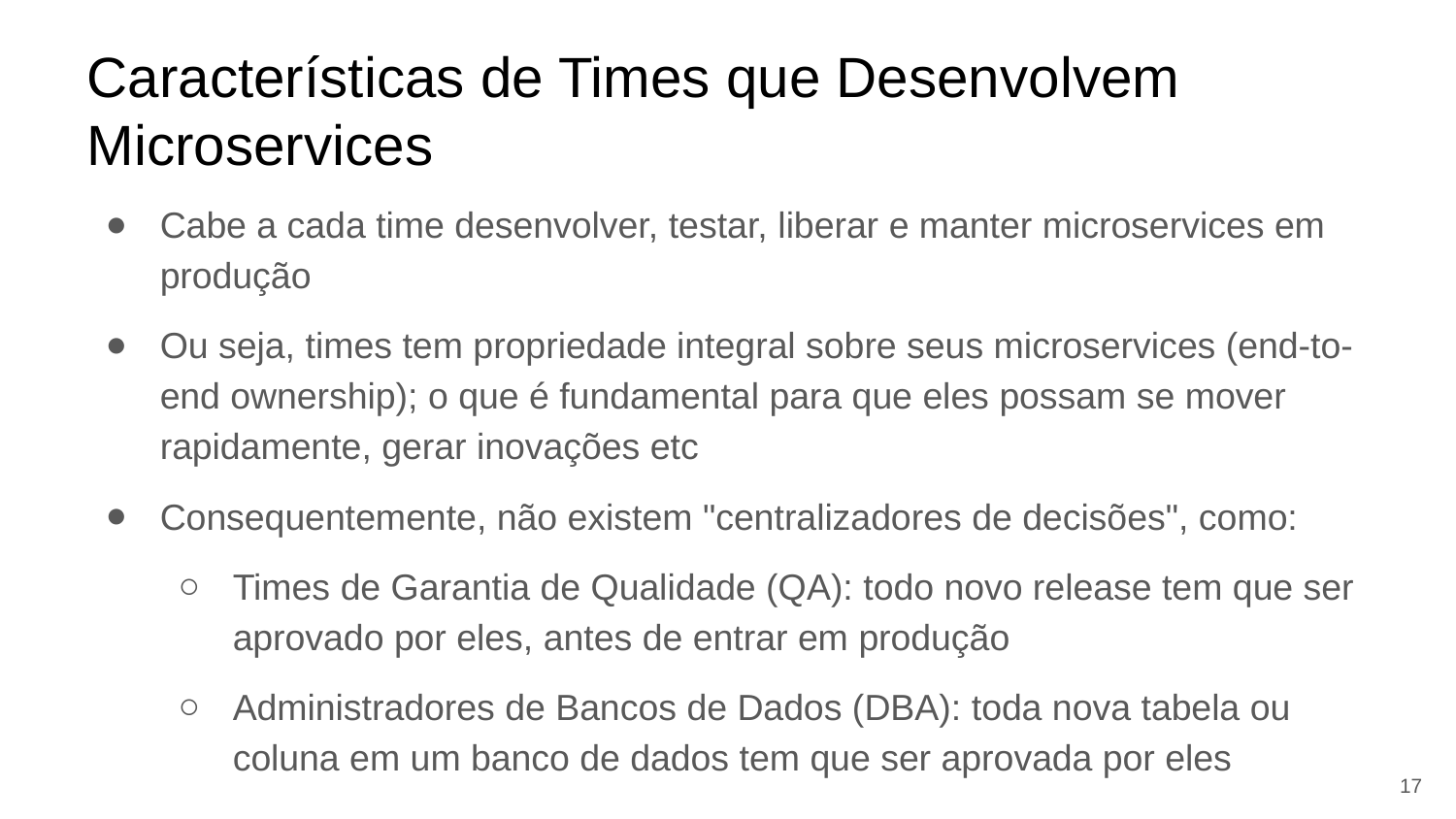

# Características de Times que Desenvolvem Microservices
Cabe a cada time desenvolver, testar, liberar e manter microservices em produção
Ou seja, times tem propriedade integral sobre seus microservices (end-to-end ownership); o que é fundamental para que eles possam se mover rapidamente, gerar inovações etc
Consequentemente, não existem "centralizadores de decisões", como:
Times de Garantia de Qualidade (QA): todo novo release tem que ser aprovado por eles, antes de entrar em produção
Administradores de Bancos de Dados (DBA): toda nova tabela ou coluna em um banco de dados tem que ser aprovada por eles

17